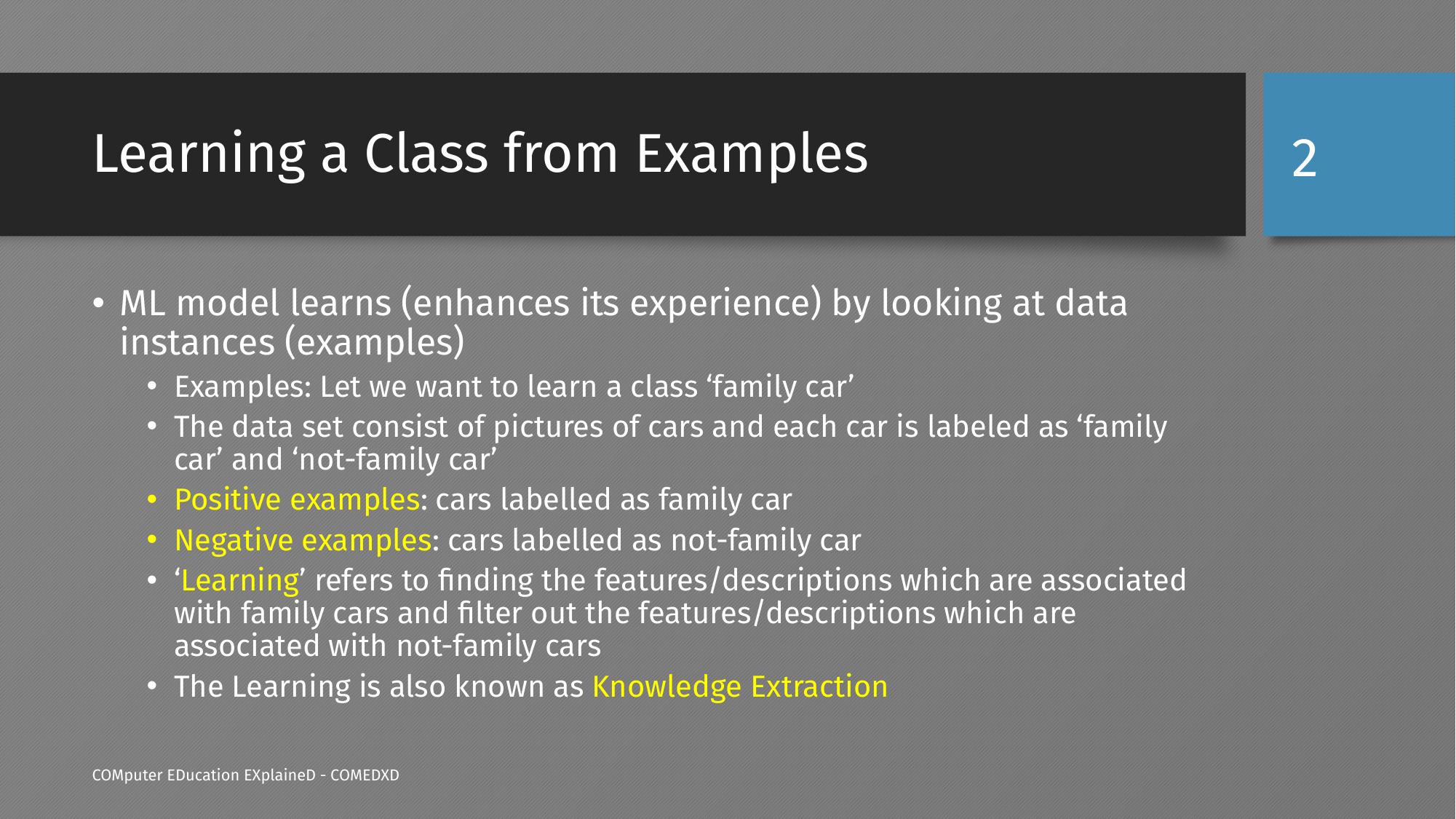

2
# Learning a Class from Examples
ML model learns (enhances its experience) by looking at data instances (examples)
Examples: Let we want to learn a class ‘family car’
The data set consist of pictures of cars and each car is labeled as ‘family car’ and ‘not-family car’
Positive examples: cars labelled as family car
Negative examples: cars labelled as not-family car
‘Learning’ refers to finding the features/descriptions which are associated with family cars and filter out the features/descriptions which are associated with not-family cars
The Learning is also known as Knowledge Extraction
COMputer EDucation EXplaineD - COMEDXD